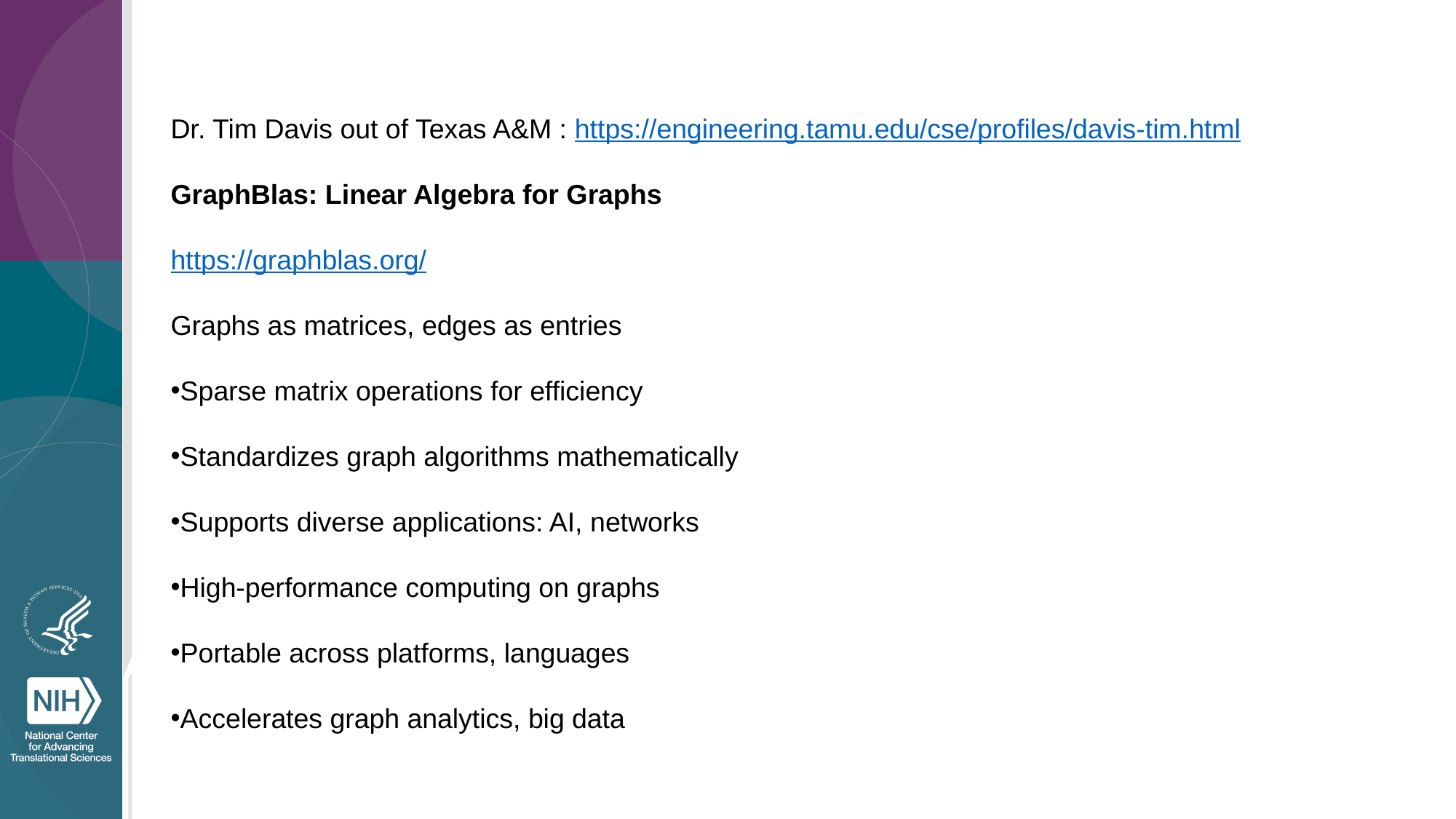

Dr. Tim Davis out of Texas A&M : https://engineering.tamu.edu/cse/profiles/davis-tim.html
GraphBlas: Linear Algebra for Graphs
https://graphblas.org/
Graphs as matrices, edges as entries
Sparse matrix operations for efficiency
Standardizes graph algorithms mathematically
Supports diverse applications: AI, networks
High-performance computing on graphs
Portable across platforms, languages
Accelerates graph analytics, big data